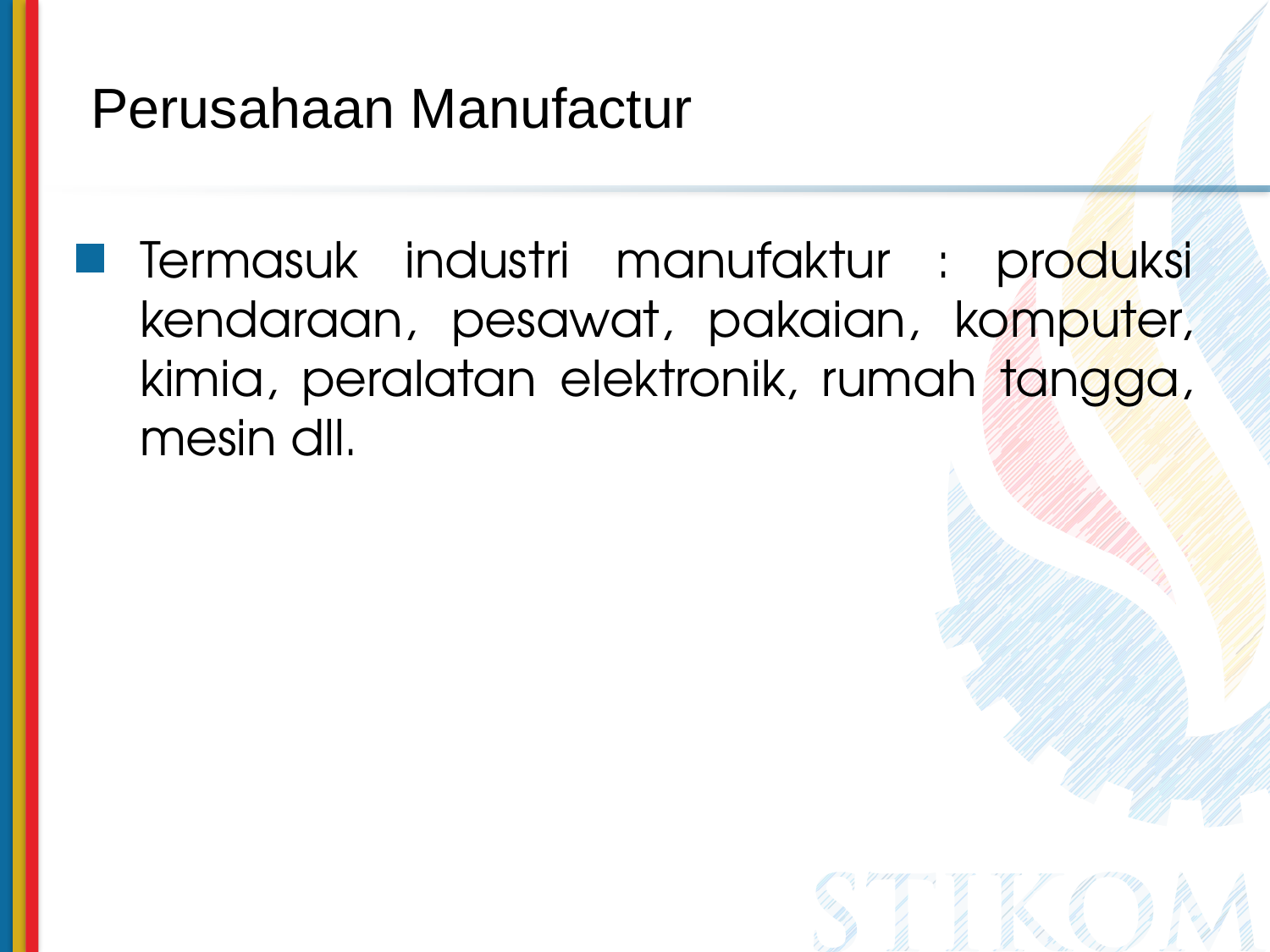

# Perusahaan Manufactur
Termasuk industri manufaktur : produksi kendaraan, pesawat, pakaian, komputer, kimia, peralatan elektronik, rumah tangga, mesin dll.